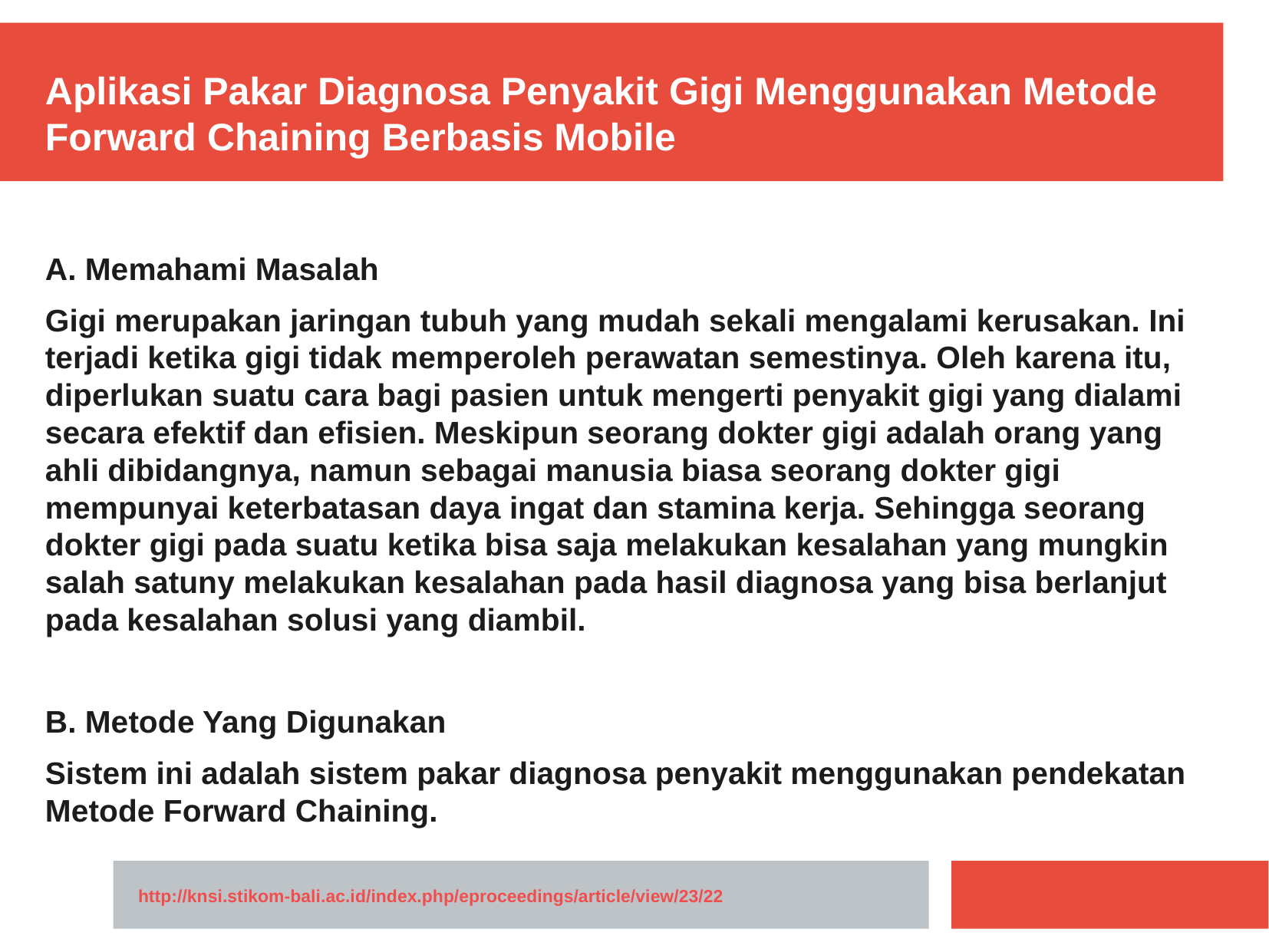

Aplikasi Pakar Diagnosa Penyakit Gigi Menggunakan Metode Forward Chaining Berbasis Mobile
A. Memahami Masalah
Gigi merupakan jaringan tubuh yang mudah sekali mengalami kerusakan. Ini terjadi ketika gigi tidak memperoleh perawatan semestinya. Oleh karena itu, diperlukan suatu cara bagi pasien untuk mengerti penyakit gigi yang dialami secara efektif dan efisien. Meskipun seorang dokter gigi adalah orang yang ahli dibidangnya, namun sebagai manusia biasa seorang dokter gigi mempunyai keterbatasan daya ingat dan stamina kerja. Sehingga seorang dokter gigi pada suatu ketika bisa saja melakukan kesalahan yang mungkin salah satuny melakukan kesalahan pada hasil diagnosa yang bisa berlanjut pada kesalahan solusi yang diambil.

B. Metode Yang Digunakan
Sistem ini adalah sistem pakar diagnosa penyakit menggunakan pendekatan Metode Forward Chaining.
http://knsi.stikom-bali.ac.id/index.php/eproceedings/article/view/23/22